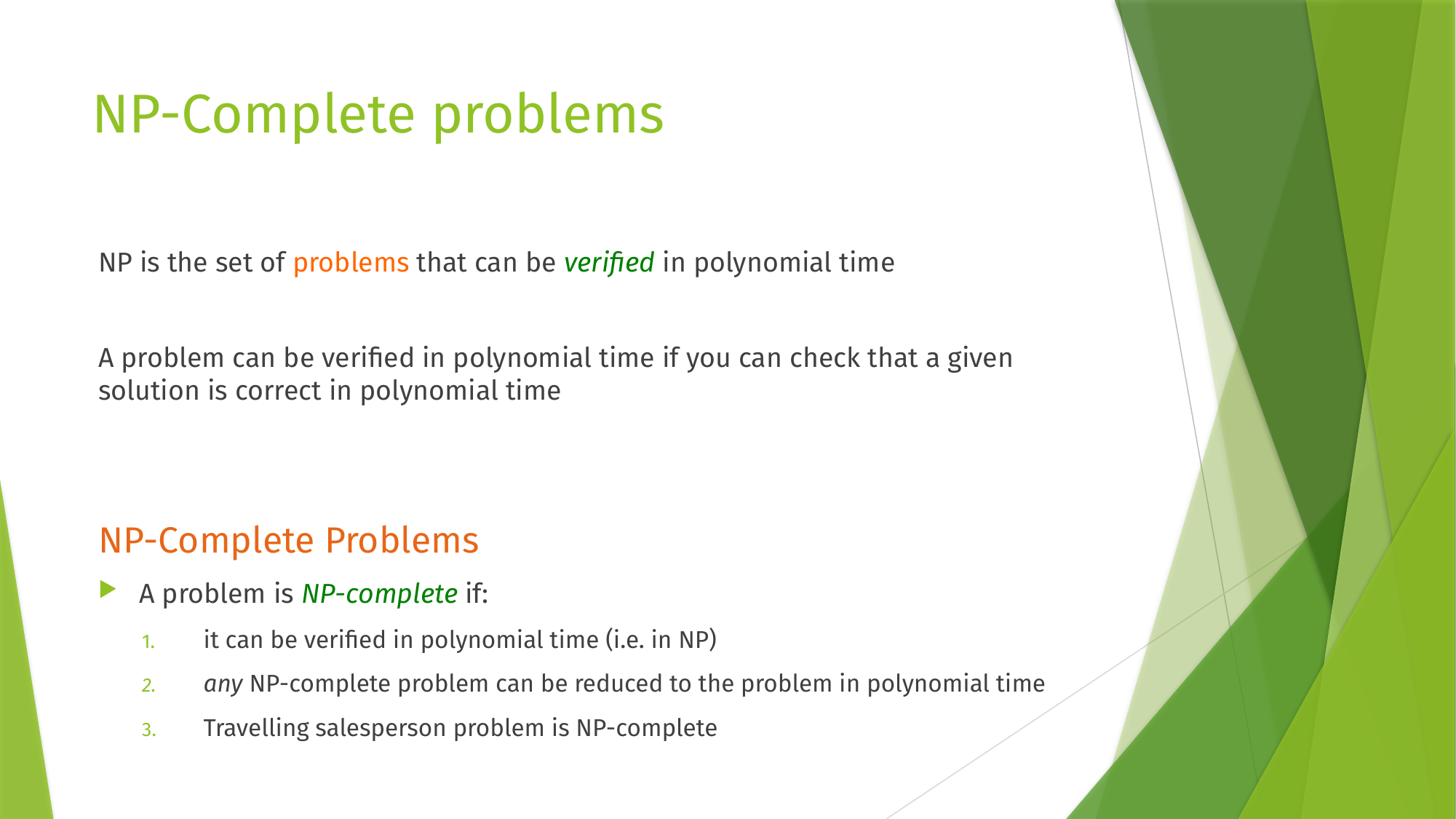

# NP-Complete problems

NP is the set of problems that can be verified in polynomial time

A problem can be verified in polynomial time if you can check that a given solution is correct in polynomial time

NP-Complete Problems
A problem is NP-complete if:
it can be verified in polynomial time (i.e. in NP)
any NP-complete problem can be reduced to the problem in polynomial time
Travelling salesperson problem is NP-complete